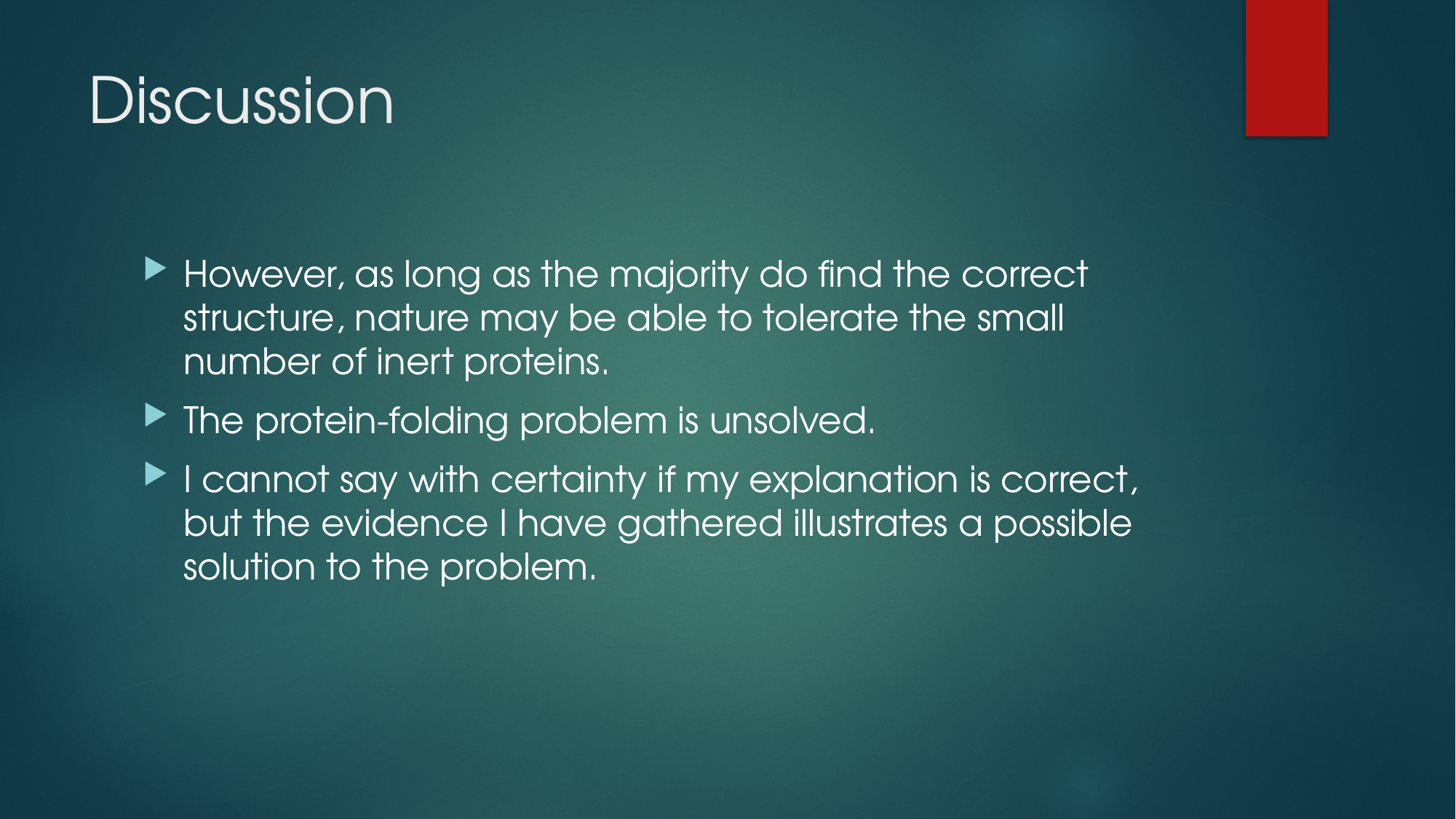

# Discussion
However, as long as the majority do find the correct structure, nature may be able to tolerate the small number of inert proteins.
The protein-folding problem is unsolved.
I cannot say with certainty if my explanation is correct, but the evidence I have gathered illustrates a possible solution to the problem.